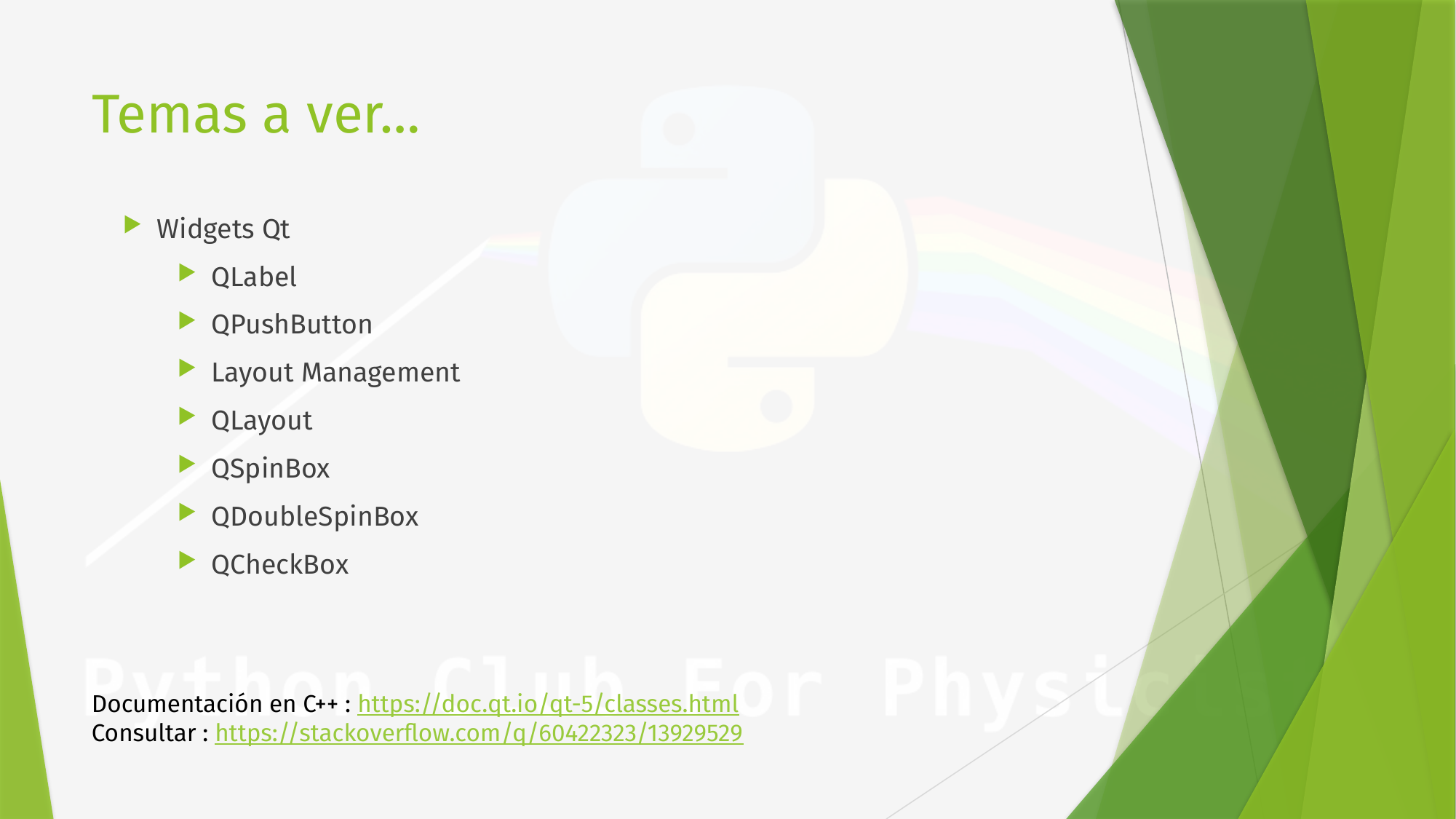

# Temas a ver…
Widgets Qt
QLabel
QPushButton
Layout Management
QLayout
QSpinBox
QDoubleSpinBox
QCheckBox
Documentación en C++ : https://doc.qt.io/qt-5/classes.html
Consultar : https://stackoverflow.com/q/60422323/13929529